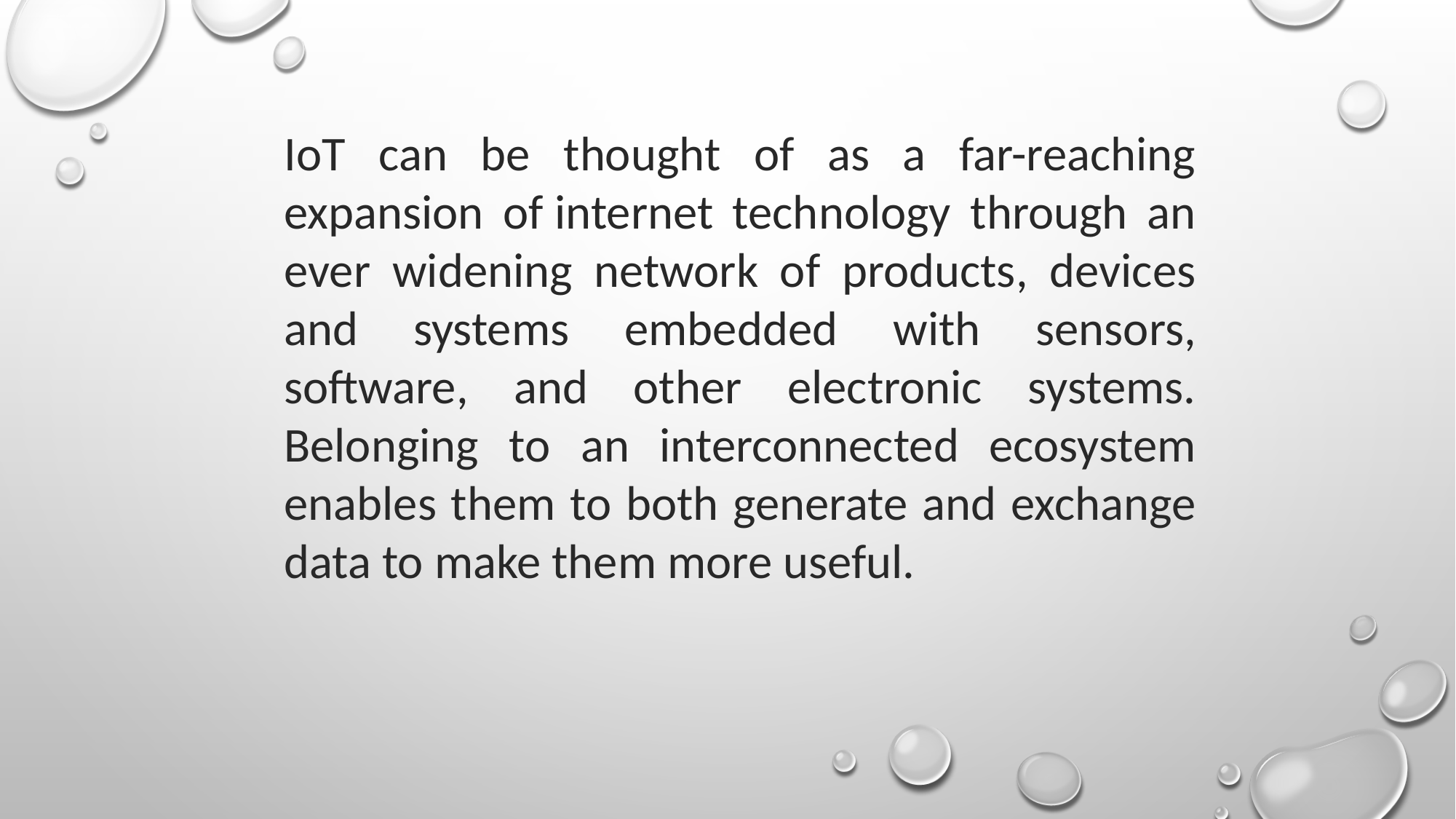

IoT can be thought of as a far-reaching expansion of internet technology through an ever widening network of products, devices and systems embedded with sensors, software, and other electronic systems. Belonging to an interconnected ecosystem enables them to both generate and exchange data to make them more useful.